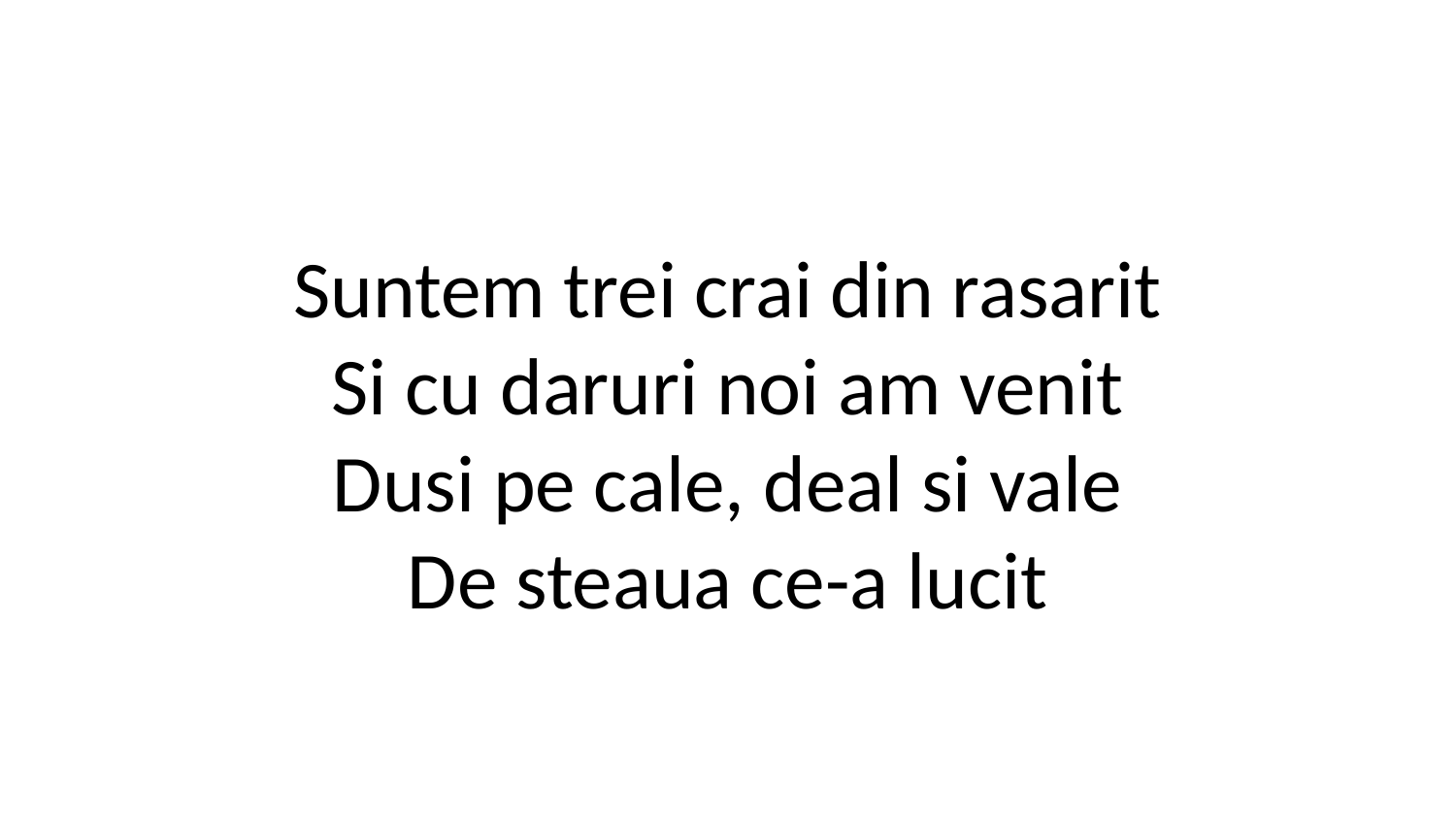

Suntem trei crai din rasarit
Si cu daruri noi am venit
Dusi pe cale, deal si vale
De steaua ce-a lucit